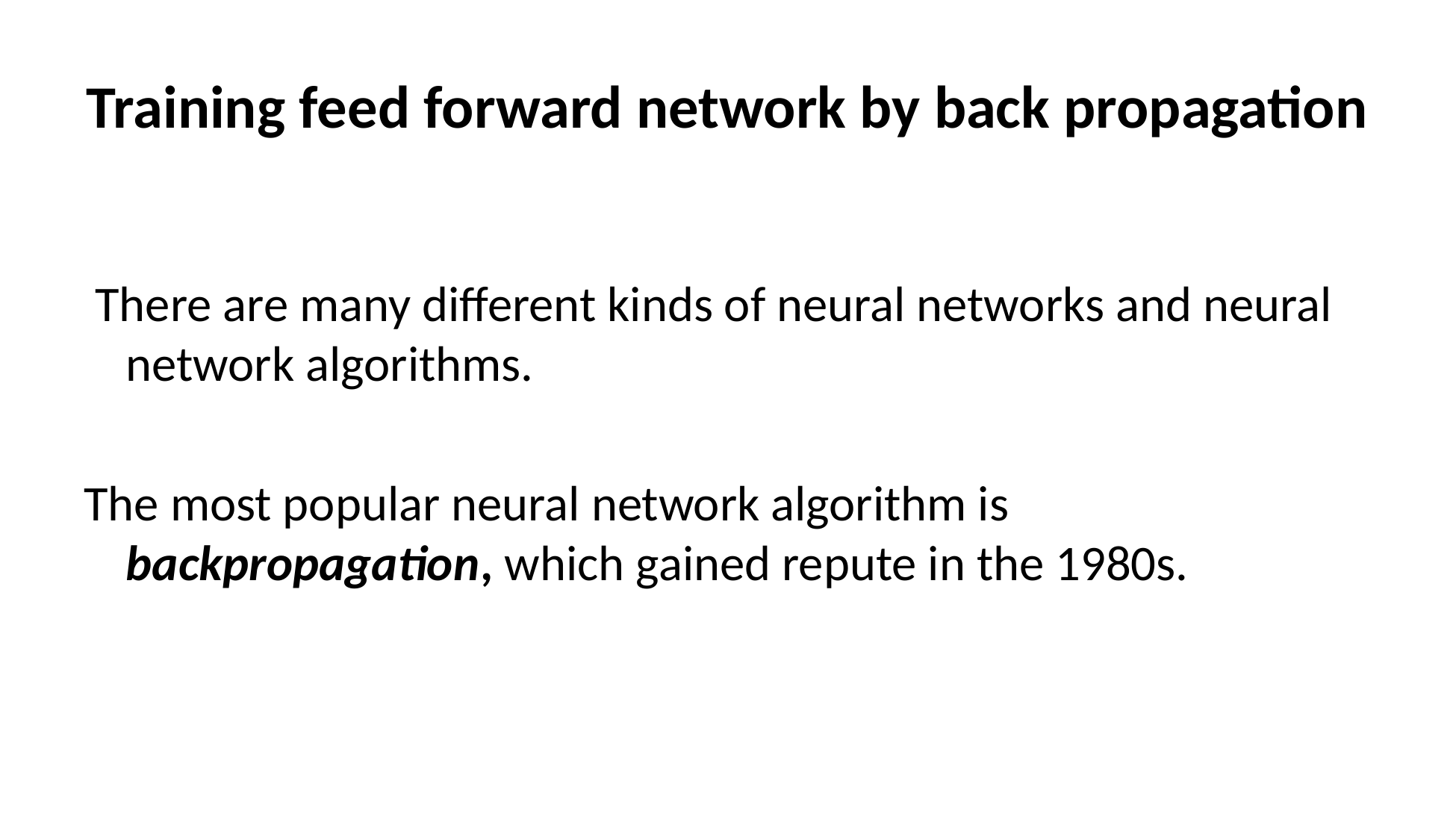

# Training feed forward network by back propagation

 There are many different kinds of neural networks and neural network algorithms.

The most popular neural network algorithm is backpropagation, which gained repute in the 1980s.